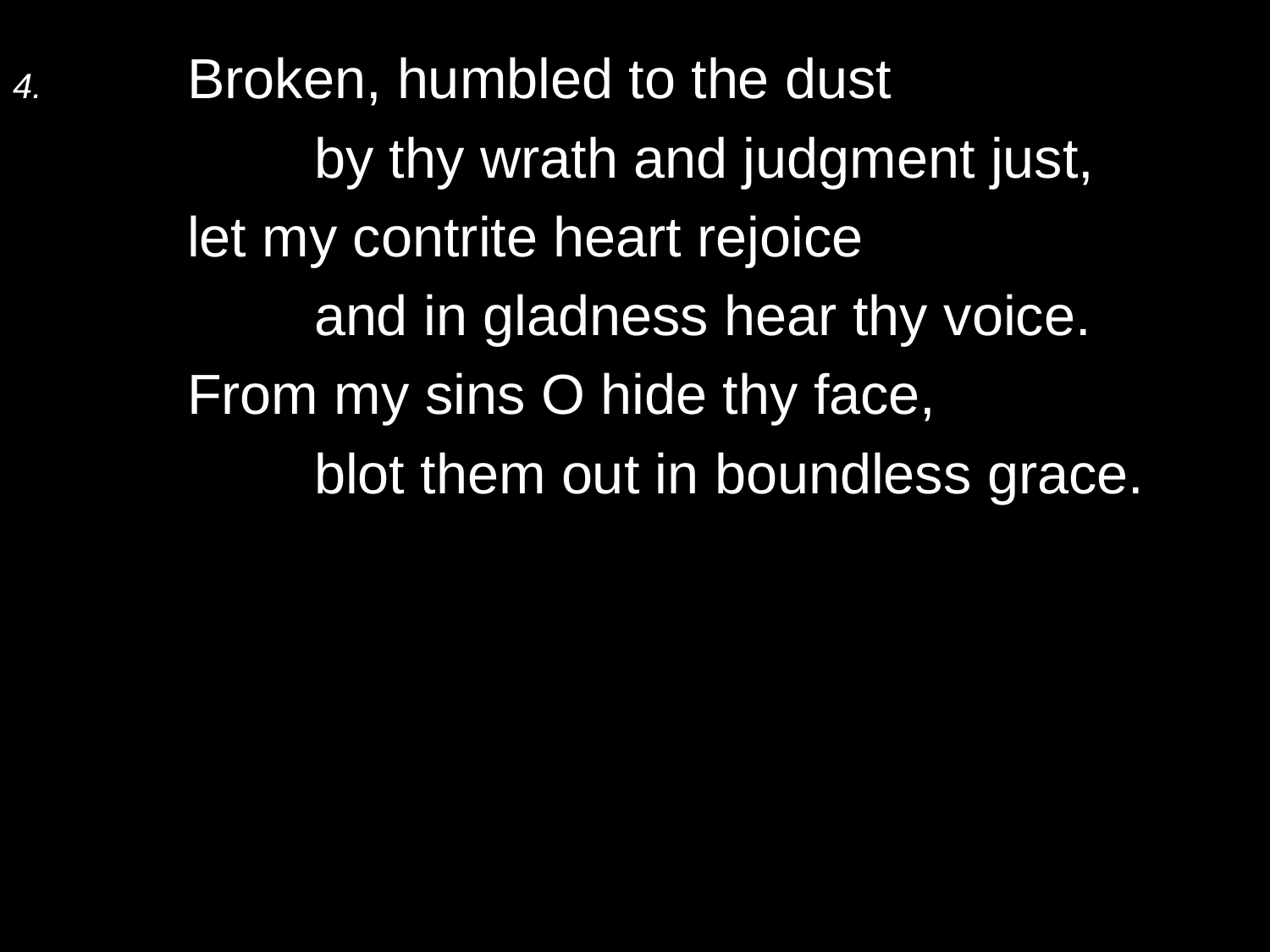

4.	Broken, humbled to the dust
		by thy wrath and judgment just,
	let my contrite heart rejoice
		and in gladness hear thy voice.
	From my sins O hide thy face,
		blot them out in boundless grace.